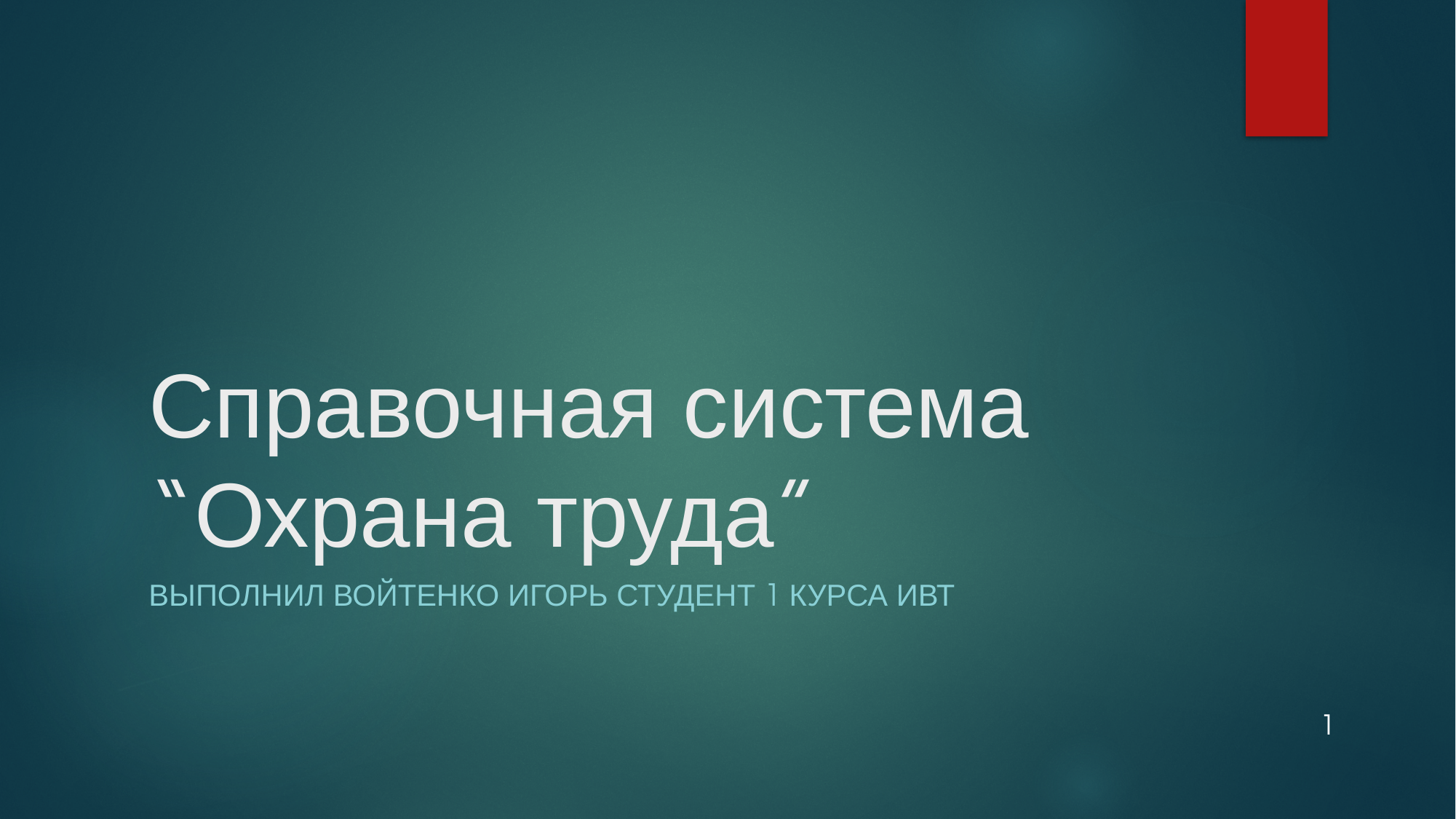

# Справочная система “Охрана труда”
Выполнил войтенко игорь студент 1 курса ИВТ
1